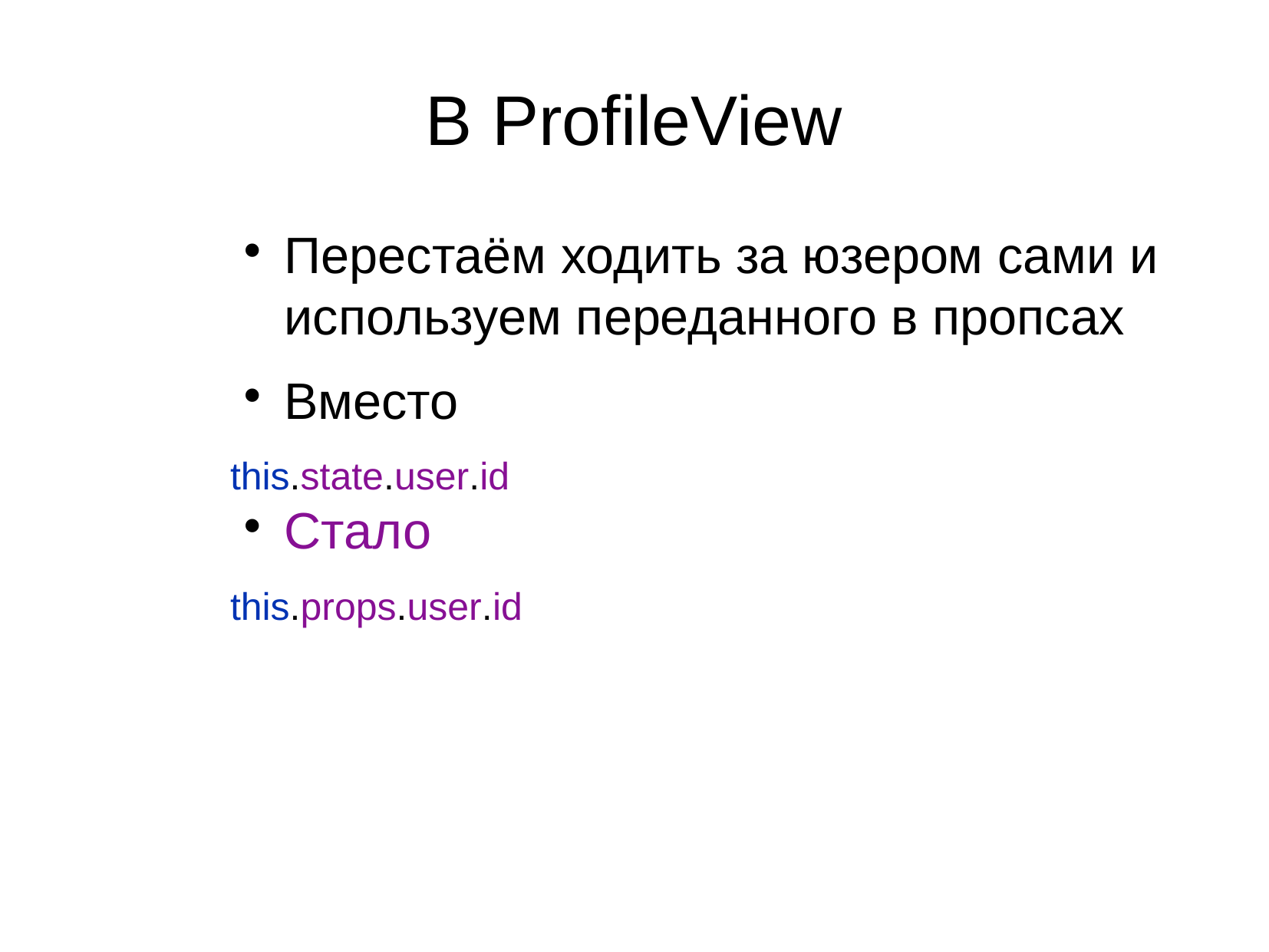

В ProfileView
Перестаём ходить за юзером сами и используем переданного в пропсах
Вместо
this.state.user.id
Стало
this.props.user.id